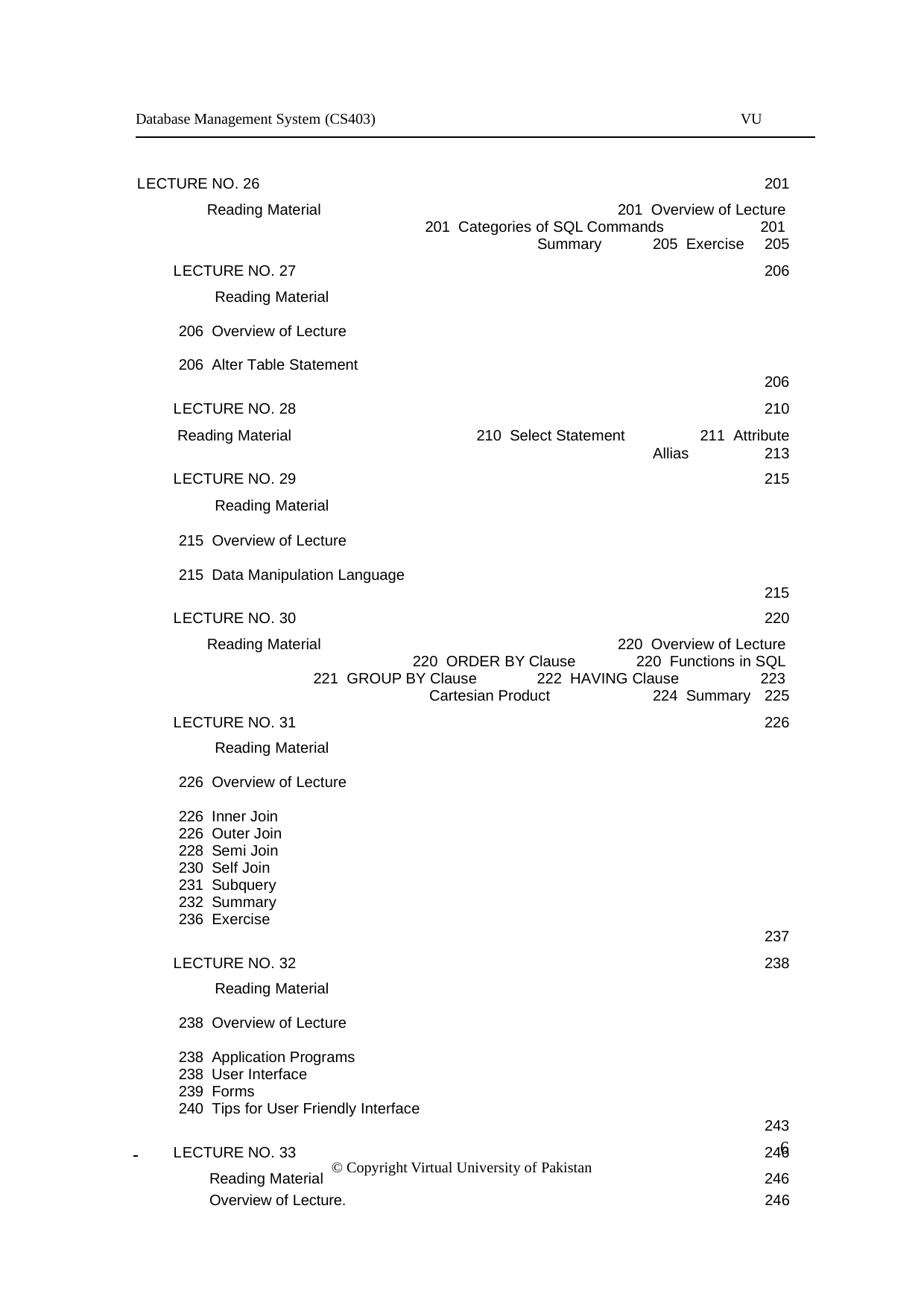

Database Management System (CS403)
VU

LECTURE NO. 26 	201
Reading Material 			201  Overview of Lecture 		201  Categories of SQL Commands 	201  Summary 	 205  Exercise 	 205
LECTURE NO. 27 	206
Reading Material 		206  Overview of Lecture 		206  Alter Table Statement 	206
LECTURE NO. 28 	210
Reading Material 		210  Select Statement 	211  Attribute Allias 	213
LECTURE NO. 29 	215
Reading Material 		215  Overview of Lecture 		215  Data Manipulation Language 	215
LECTURE NO. 30 	220
Reading Material 			220  Overview of Lecture 		220  ORDER BY Clause 	220  Functions in SQL 	221  GROUP BY Clause 	222  HAVING Clause 	223  Cartesian Product 	224  Summary 	225
LECTURE NO. 31 	226
Reading Material 		226  Overview of Lecture 		226  Inner Join 	226  Outer Join 	228  Semi Join 	230  Self Join 	 231  Subquery 	232  Summary 	236  Exercise 	237
LECTURE NO. 32 	238
Reading Material 		238  Overview of Lecture 		238  Application Programs 	238  User Interface 	239  Forms 	 240  Tips for User Friendly Interface 	243
LECTURE NO. 33 	246
Reading Material 	246
Overview of Lecture. 	246
 	   6
© Copyright Virtual University of Pakistan